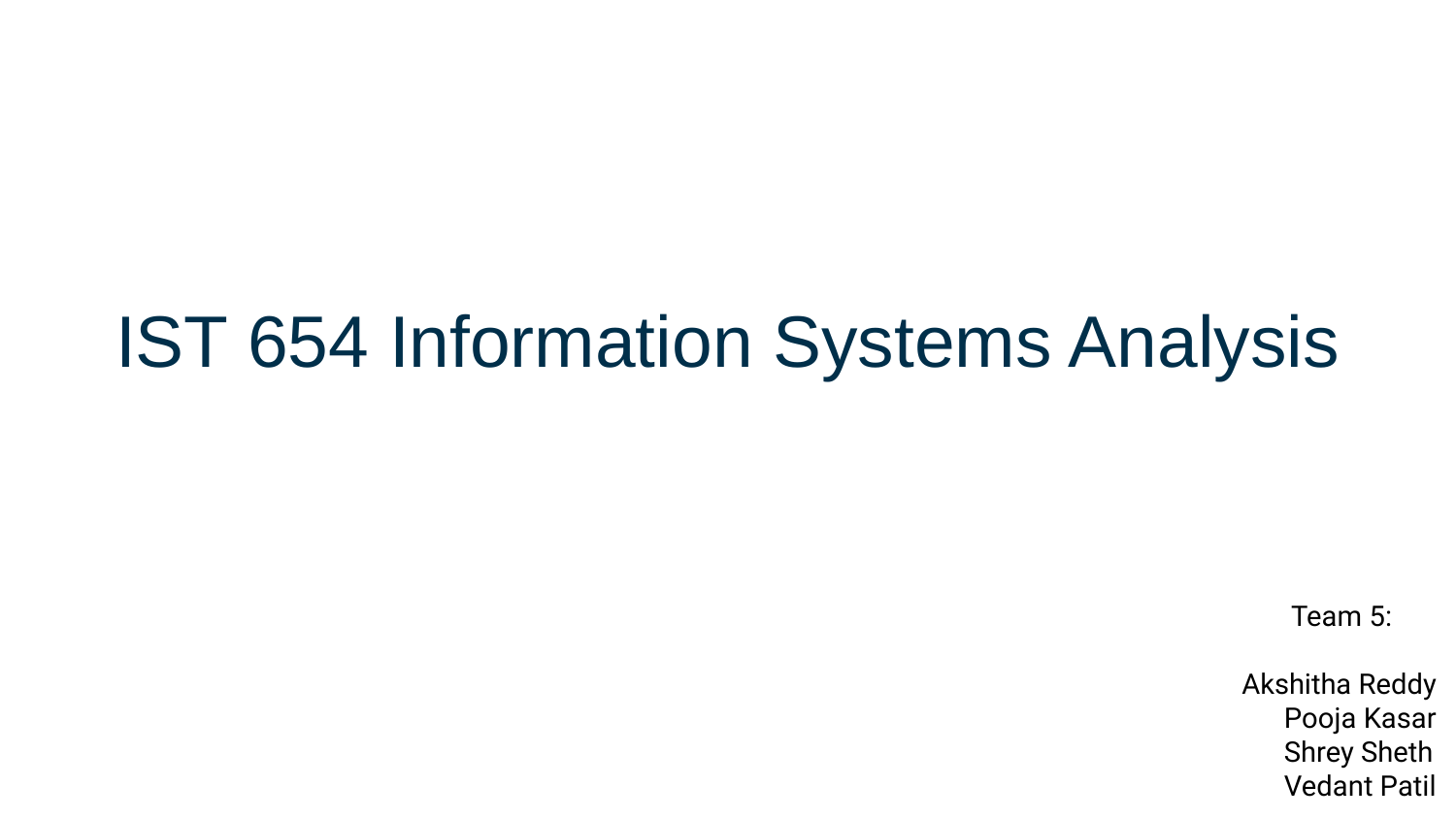

# IST 654 Information Systems Analysis

           Team 5:

    Akshitha Reddy
          Pooja Kasar
          Shrey Sheth
          Vedant Patil
Akshitha Reddy
Pooja Kasar
Shrey
Vedant Patil